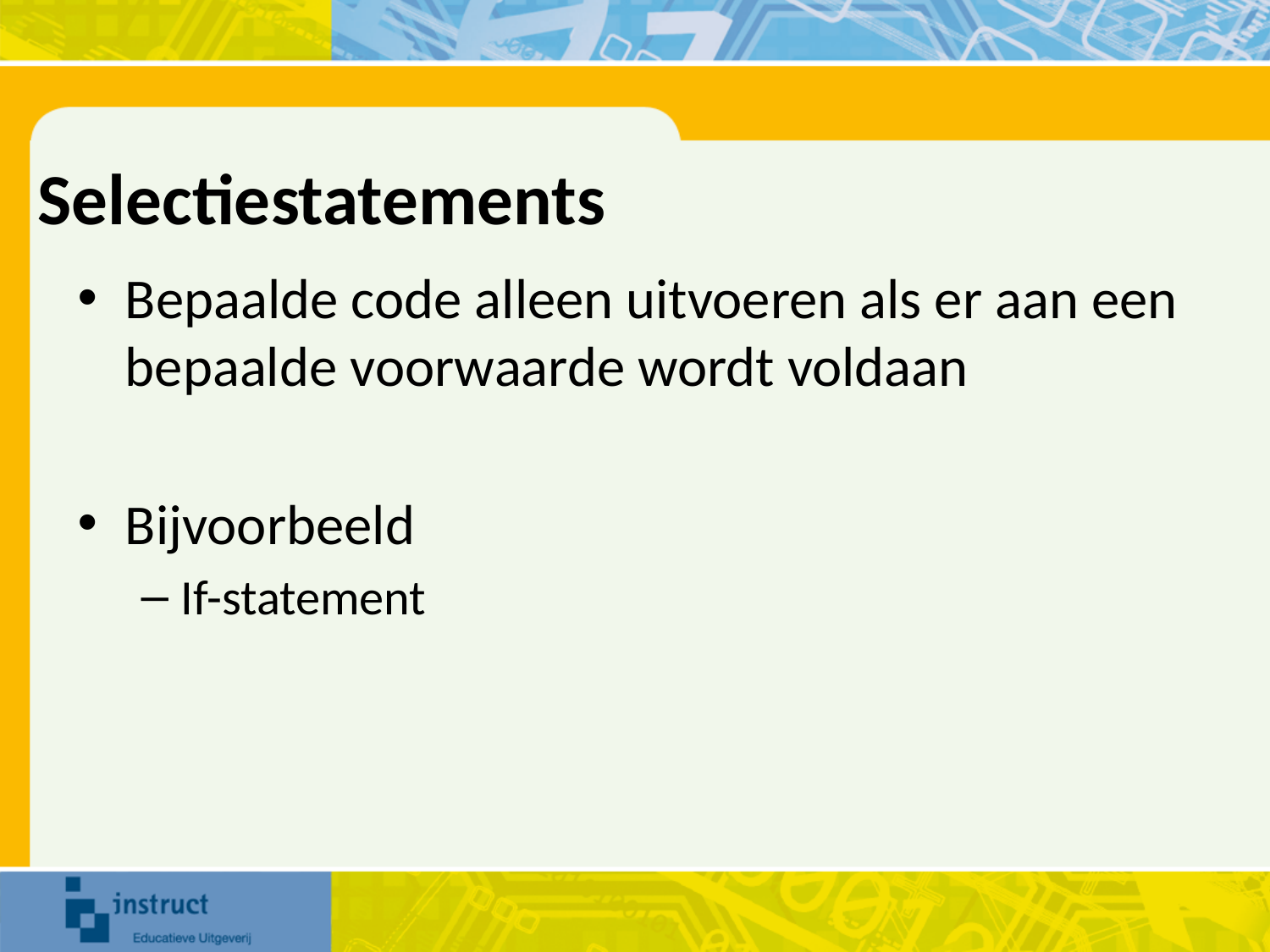

# Selectiestatements
Bepaalde code alleen uitvoeren als er aan een bepaalde voorwaarde wordt voldaan

Bijvoorbeeld
If-statement